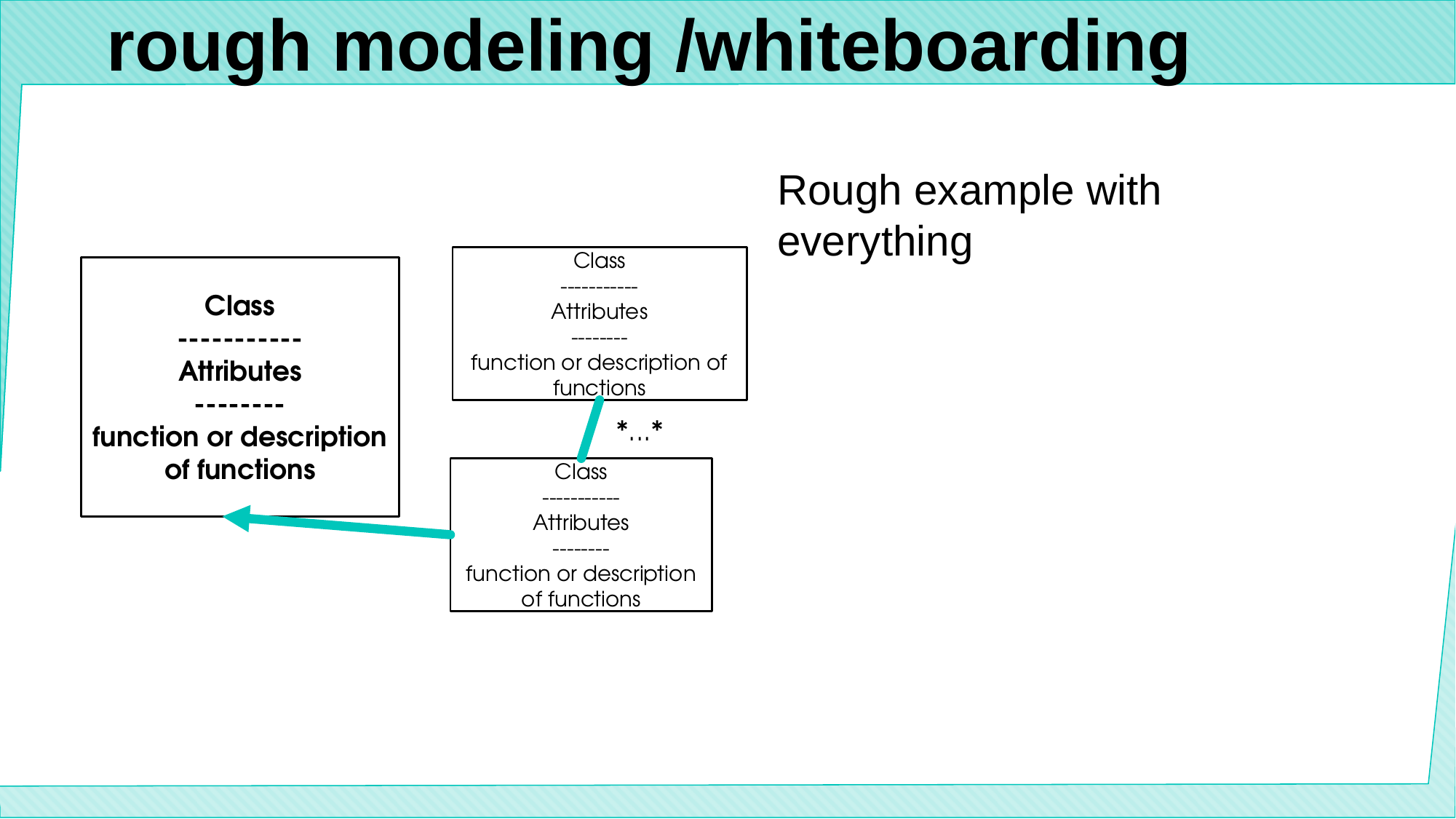

# rough modeling /whiteboarding
Rough example with everything
Class
-----------
Attributes
--------
function or description of functions
Class
-----------
Attributes
--------
function or description of functions
*...*
Class
-----------
Attributes
--------
function or description of functions